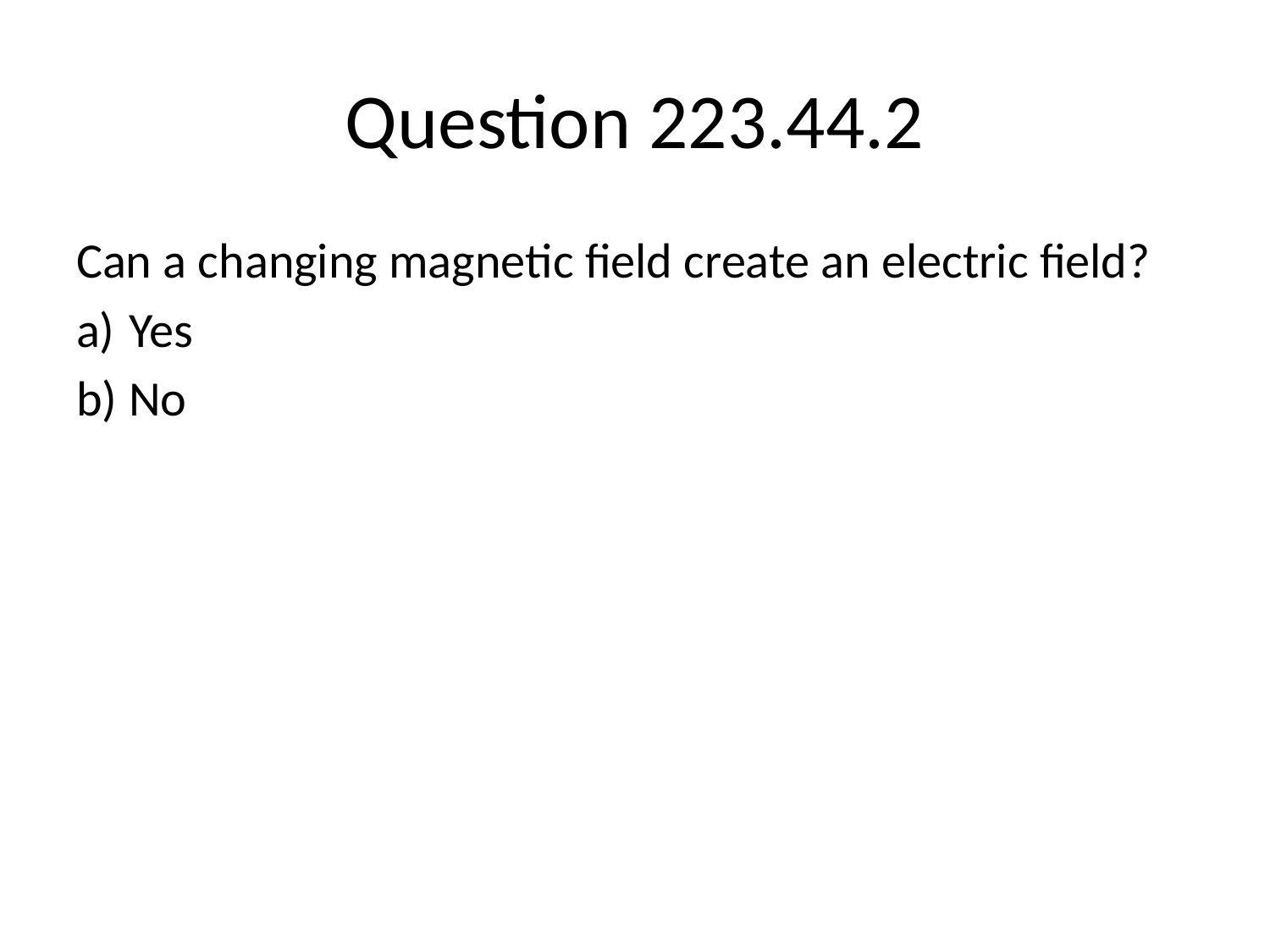

# Question 223.44.2
Can a changing magnetic field create an electric field?
Yes
No